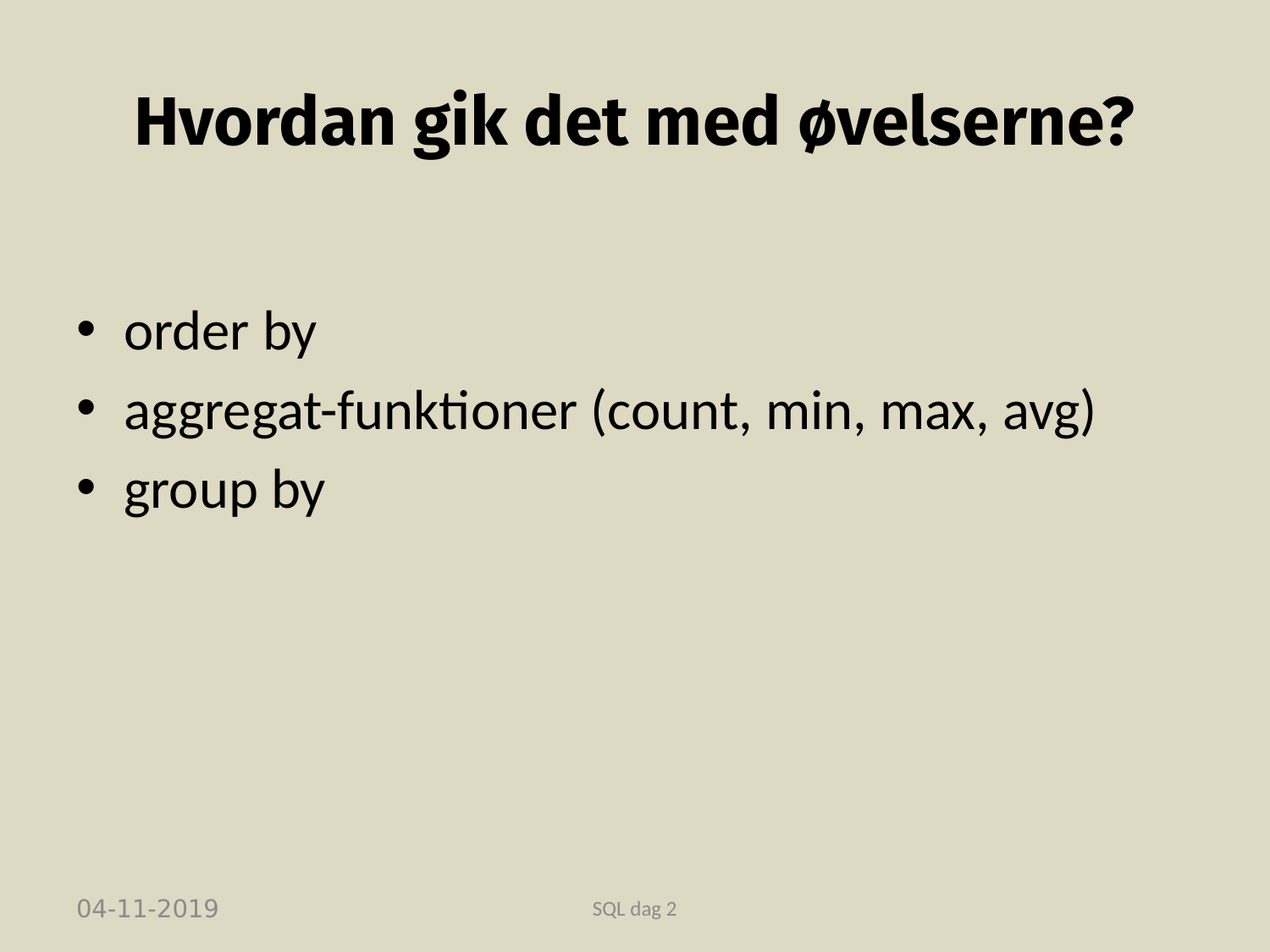

# Hvordan gik det med øvelserne?
order by
aggregat-funktioner (count, min, max, avg)
group by

04-11-2019
SQL dag 2